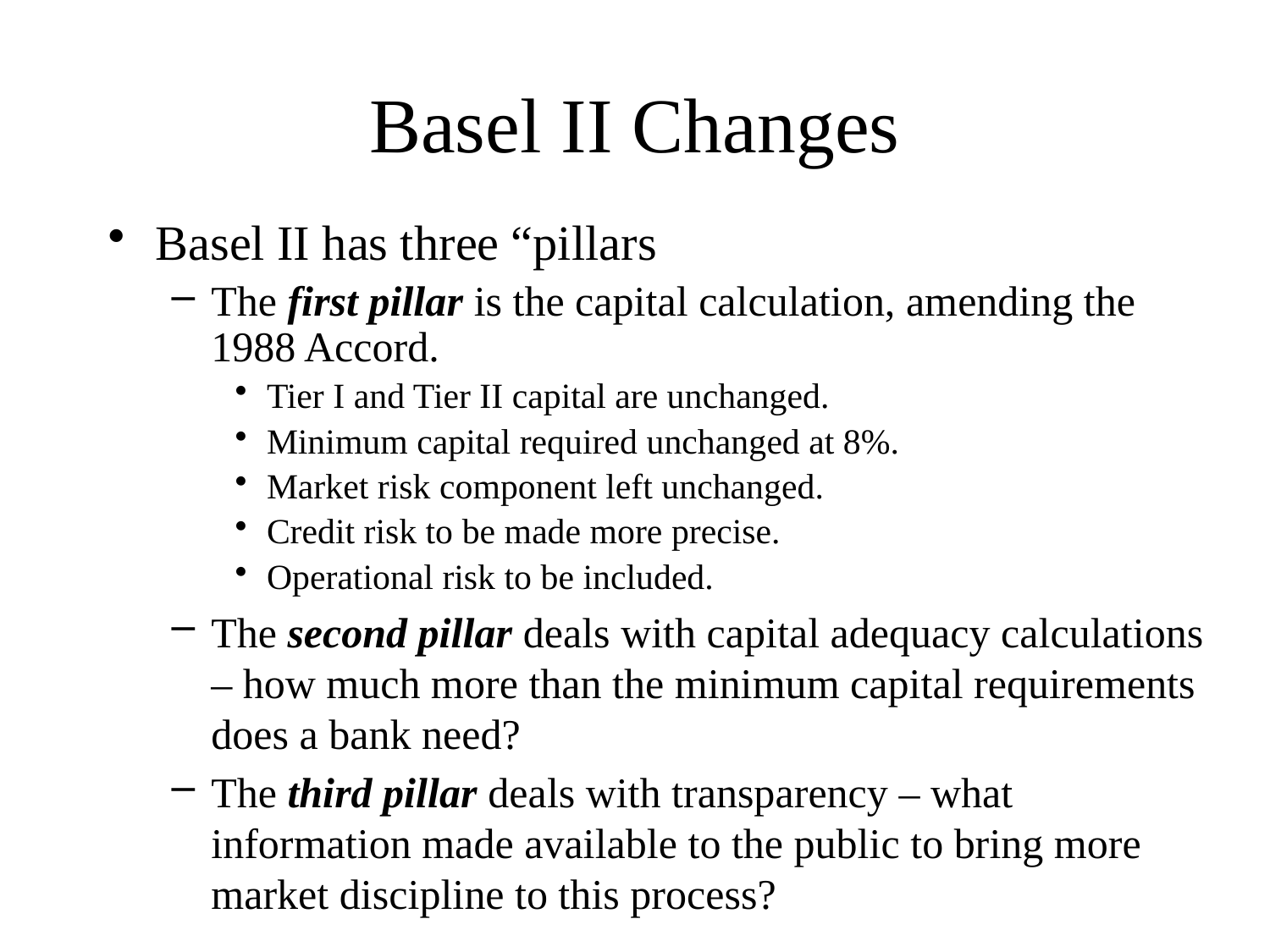

# Basel II Changes
Basel II has three “pillars
The first pillar is the capital calculation, amending the 1988 Accord.
Tier I and Tier II capital are unchanged.
Minimum capital required unchanged at 8%.
Market risk component left unchanged.
Credit risk to be made more precise.
Operational risk to be included.
The second pillar deals with capital adequacy calculations – how much more than the minimum capital requirements does a bank need?
The third pillar deals with transparency – what information made available to the public to bring more market discipline to this process?